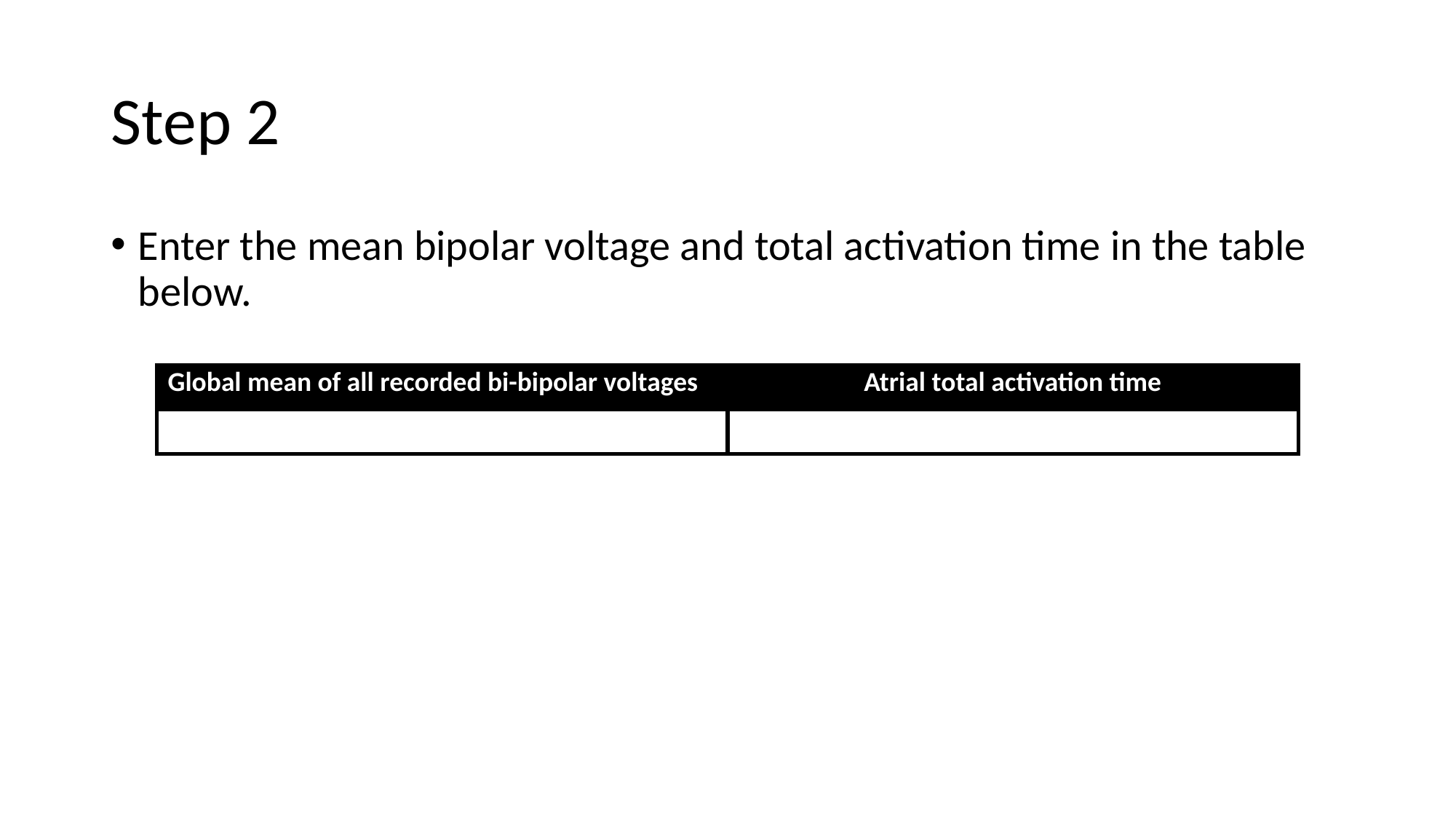

# Step 2
Enter the mean bipolar voltage and total activation time in the table below.

| Global mean of all recorded bi-bipolar voltages | Atrial total activation time |
| --- | --- |
|  |  |